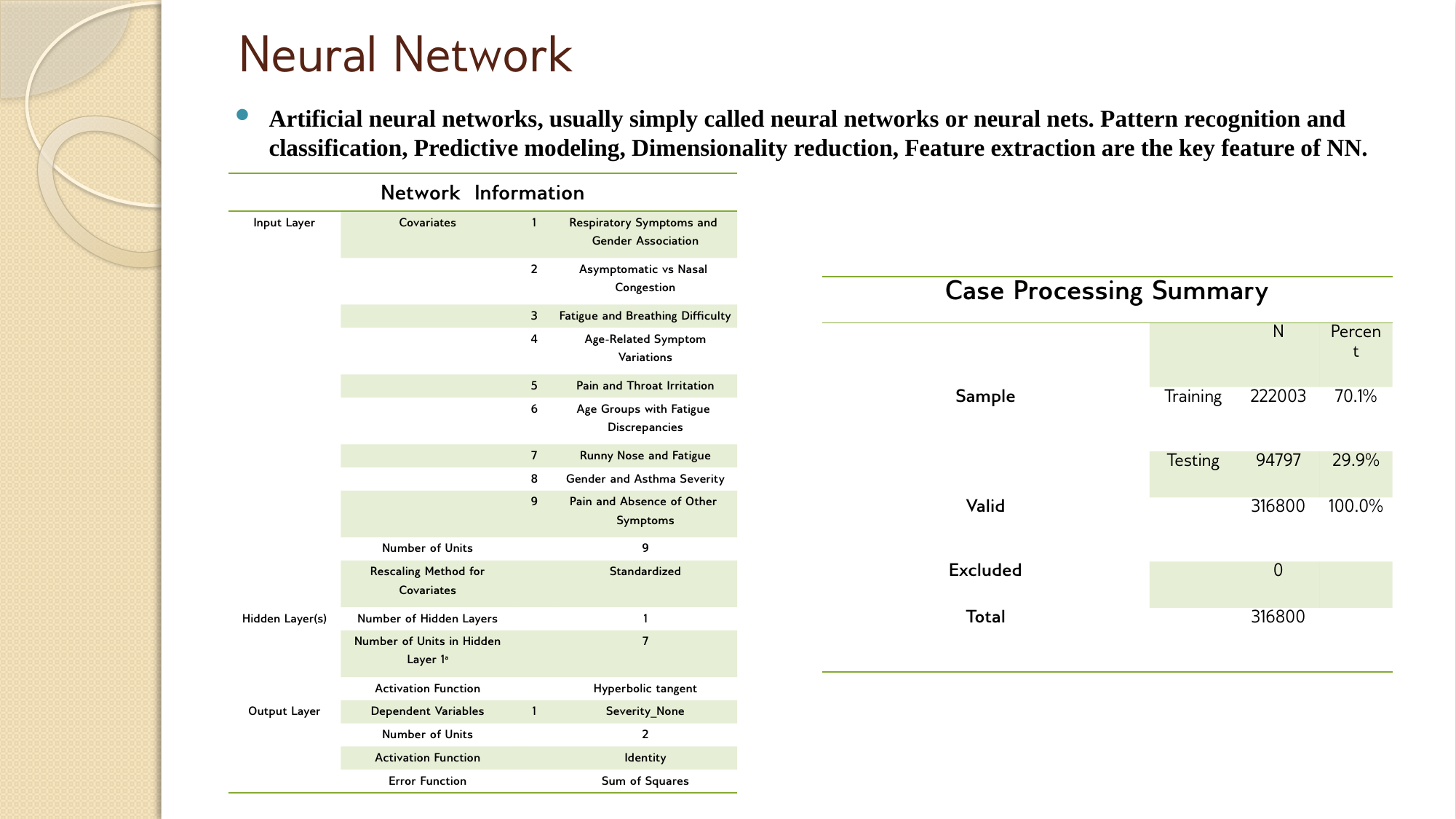

# Neural Network
Artificial neural networks, usually simply called neural networks or neural nets. Pattern recognition and classification, Predictive modeling, Dimensionality reduction, Feature extraction are the key feature of NN.
| Network Information |  |  |  |
| --- | --- | --- | --- |
| Input Layer | Covariates | 1 | Respiratory Symptoms and Gender Association |
|  |  | 2 | Asymptomatic vs Nasal Congestion |
|  |  | 3 | Fatigue and Breathing Difficulty |
|  |  | 4 | Age-Related Symptom Variations |
|  |  | 5 | Pain and Throat Irritation |
|  |  | 6 | Age Groups with Fatigue Discrepancies |
|  |  | 7 | Runny Nose and Fatigue |
|  |  | 8 | Gender and Asthma Severity |
|  |  | 9 | Pain and Absence of Other Symptoms |
|  | Number of Units |  | 9 |
|  | Rescaling Method for Covariates |  | Standardized |
| Hidden Layer(s) | Number of Hidden Layers |  | 1 |
|  | Number of Units in Hidden Layer 1a |  | 7 |
|  | Activation Function |  | Hyperbolic tangent |
| Output Layer | Dependent Variables | 1 | Severity\_None |
|  | Number of Units |  | 2 |
|  | Activation Function |  | Identity |
|  | Error Function |  | Sum of Squares |
| Case Processing Summary |  |  |  |
| --- | --- | --- | --- |
|  |  | N | Percent |
| Sample | Training | 222003 | 70.1% |
|  | Testing | 94797 | 29.9% |
| Valid |  | 316800 | 100.0% |
| Excluded |  | 0 |  |
| Total |  | 316800 |  |